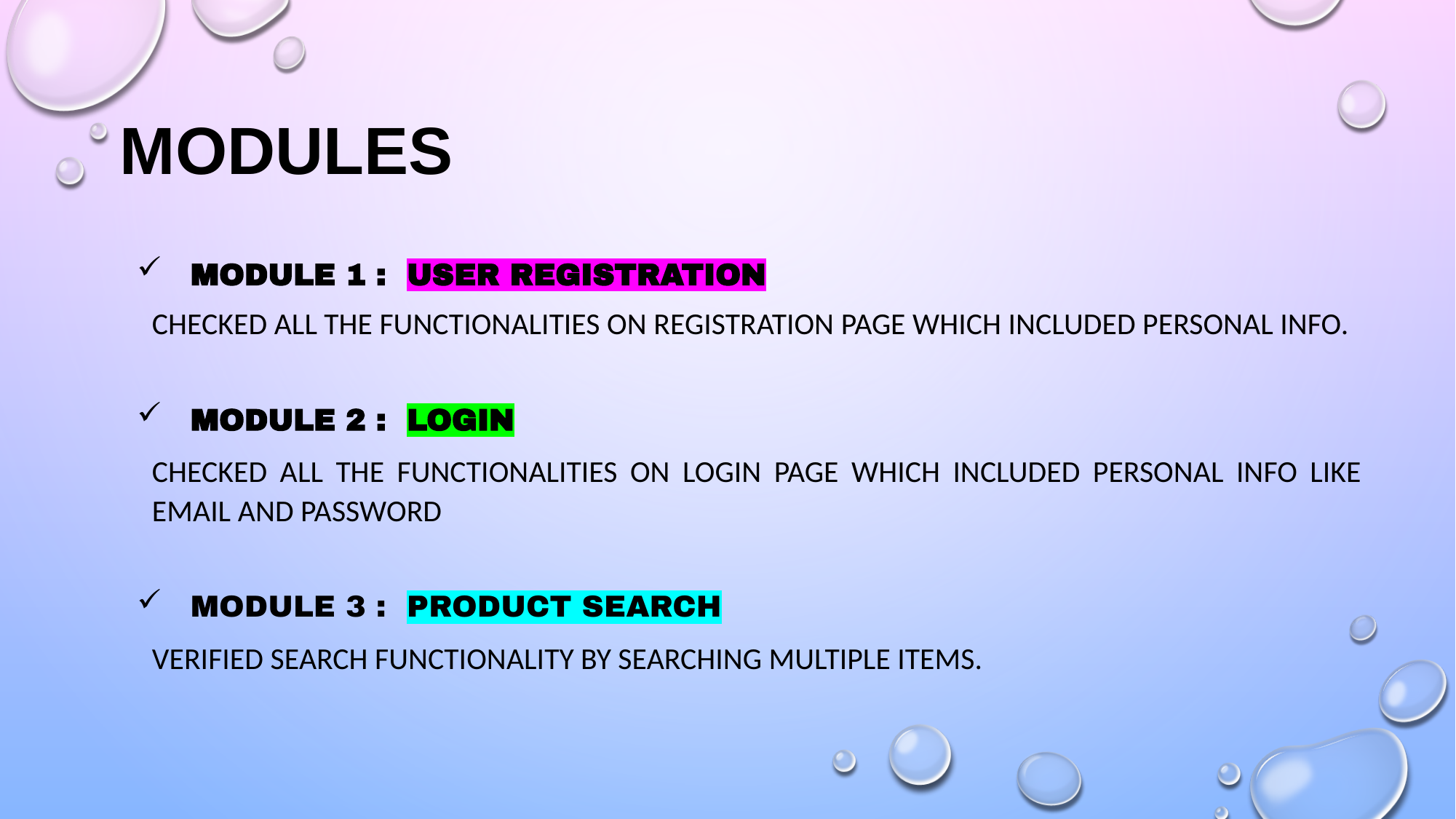

# Modules
Module 1 :  User Registration
Checked all the functionalities on registration page which included personal info.

Module 2 :  login
Checked all the functionalities on login page which included personal info like email and password

Module 3 :  product search
Verified search functionality by searching multiple items.